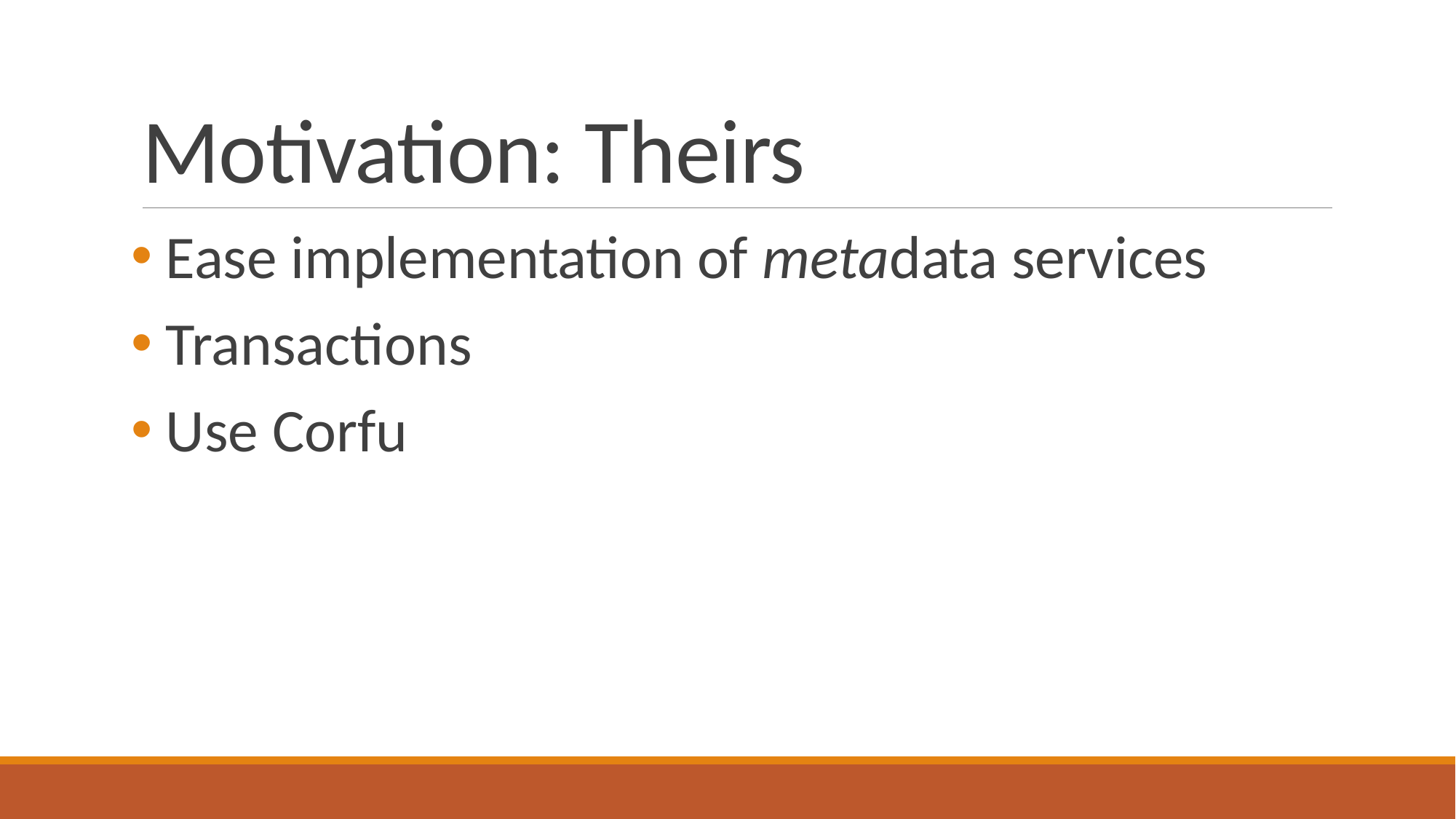

# Motivation: Theirs
 Ease implementation of metadata services
 Transactions
 Use Corfu